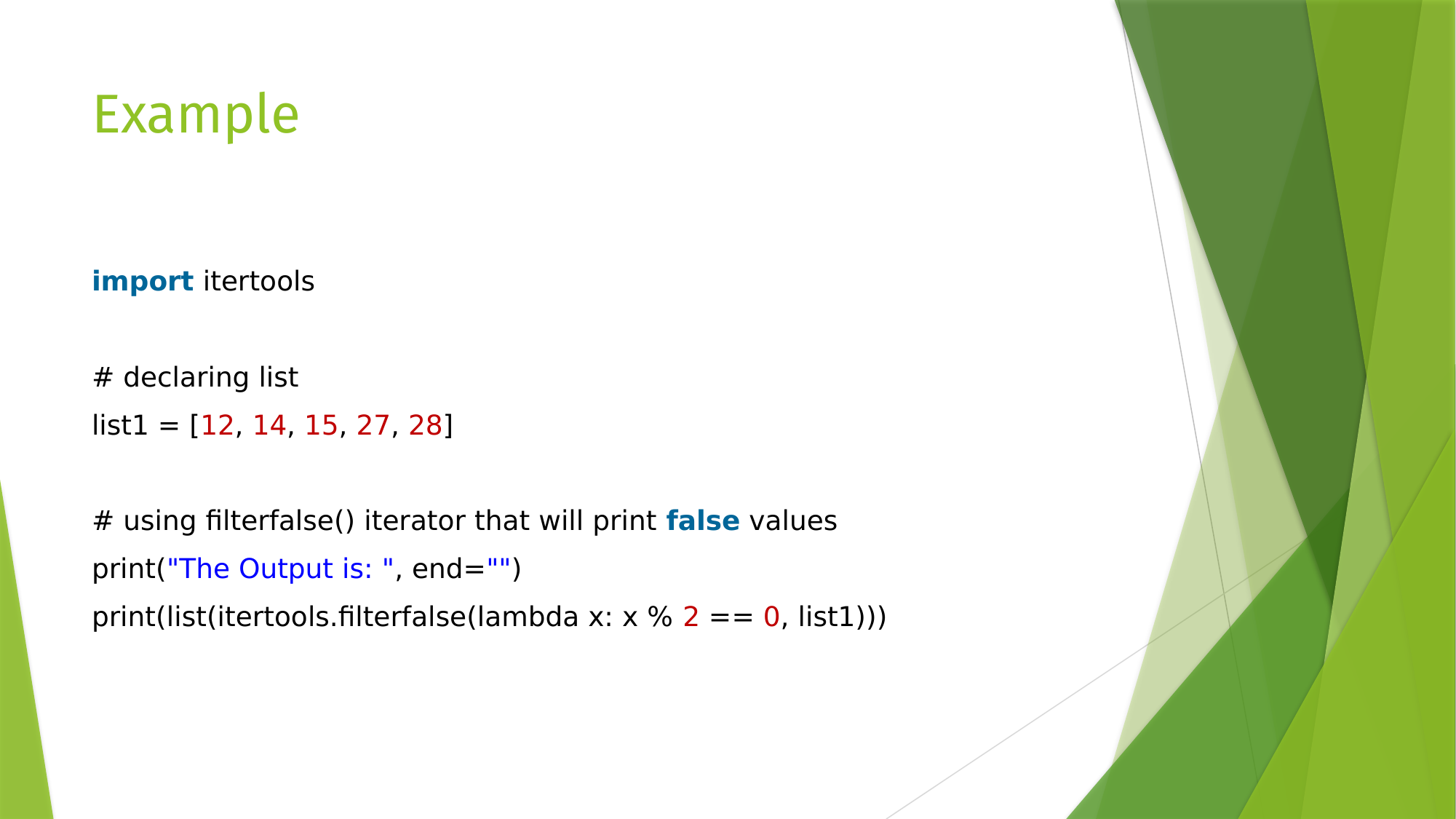

# Example
import itertools

# declaring list
list1 = [12, 14, 15, 27, 28]

# using filterfalse() iterator that will print false values
print("The Output is: ", end="")
print(list(itertools.filterfalse(lambda x: x % 2 == 0, list1)))